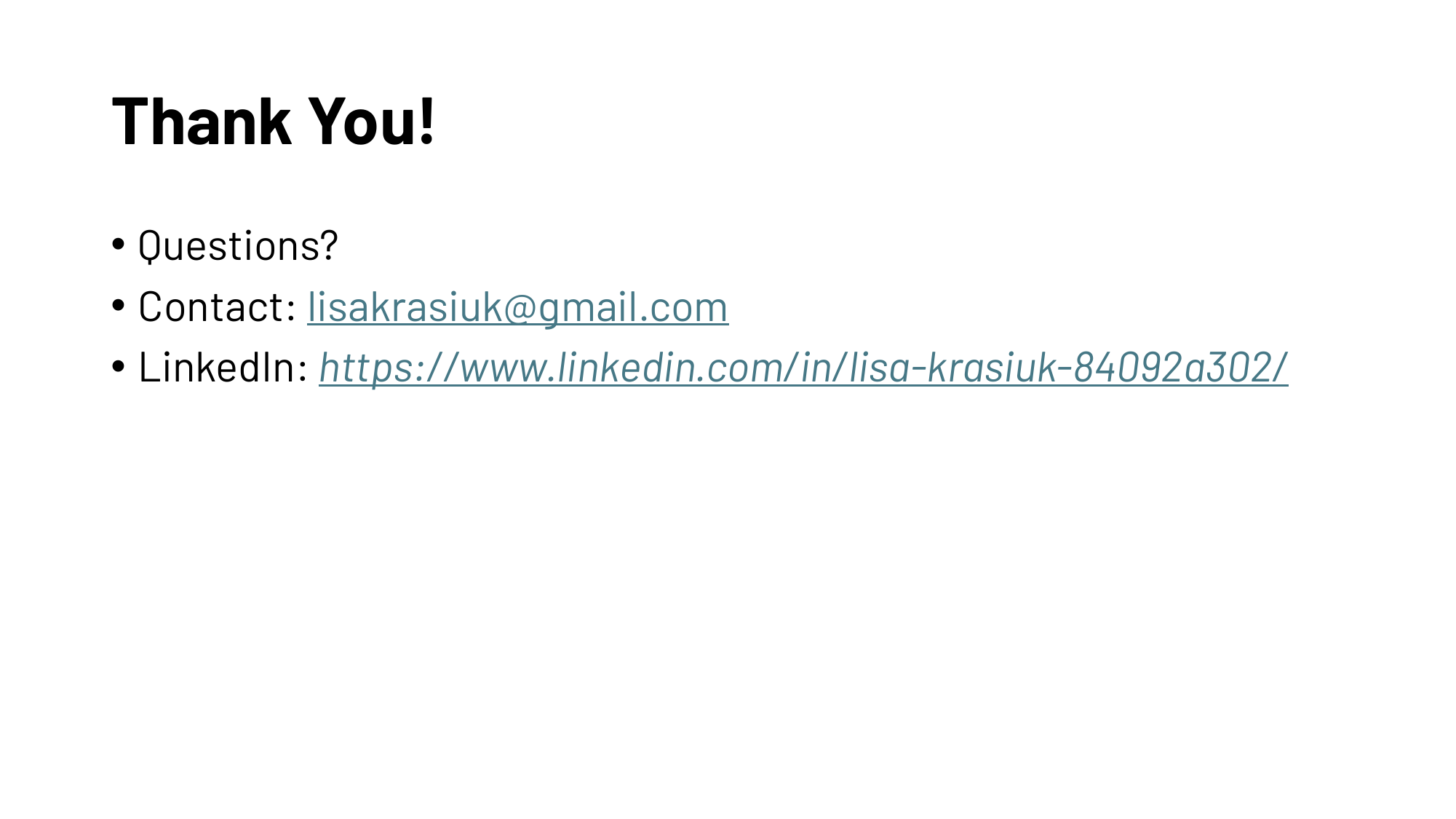

# Thank You!
Questions?
Contact: lisakrasiuk@gmail.com
LinkedIn: https://www.linkedin.com/in/lisa-krasiuk-84092a302/